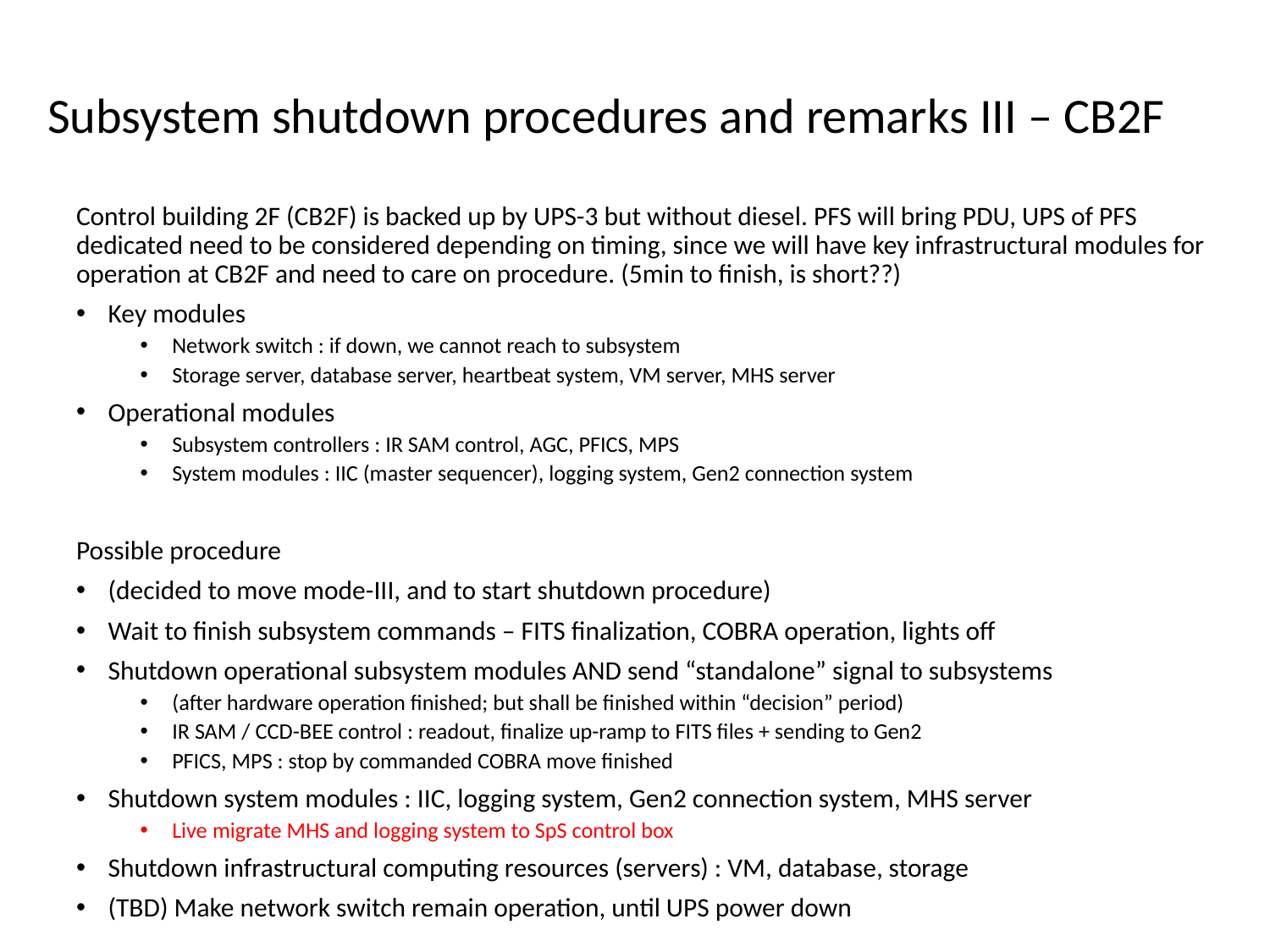

# Subsystem shutdown procedures and remarks III – CB2F
Control building 2F (CB2F) is backed up by UPS-3 but without diesel. PFS will bring PDU, UPS of PFS dedicated need to be considered depending on timing, since we will have key infrastructural modules for operation at CB2F and need to care on procedure. (5min to finish, is short??)
Key modules
Network switch : if down, we cannot reach to subsystem
Storage server, database server, heartbeat system, VM server, MHS server
Operational modules
Subsystem controllers : IR SAM control, AGC, PFICS, MPS
System modules : IIC (master sequencer), logging system, Gen2 connection system

Possible procedure
(decided to move mode-III, and to start shutdown procedure)
Wait to finish subsystem commands – FITS finalization, COBRA operation, lights off
Shutdown operational subsystem modules AND send “standalone” signal to subsystems
(after hardware operation finished; but shall be finished within “decision” period)
IR SAM / CCD-BEE control : readout, finalize up-ramp to FITS files + sending to Gen2
PFICS, MPS : stop by commanded COBRA move finished
Shutdown system modules : IIC, logging system, Gen2 connection system, MHS server
Live migrate MHS and logging system to SpS control box
Shutdown infrastructural computing resources (servers) : VM, database, storage
(TBD) Make network switch remain operation, until UPS power down